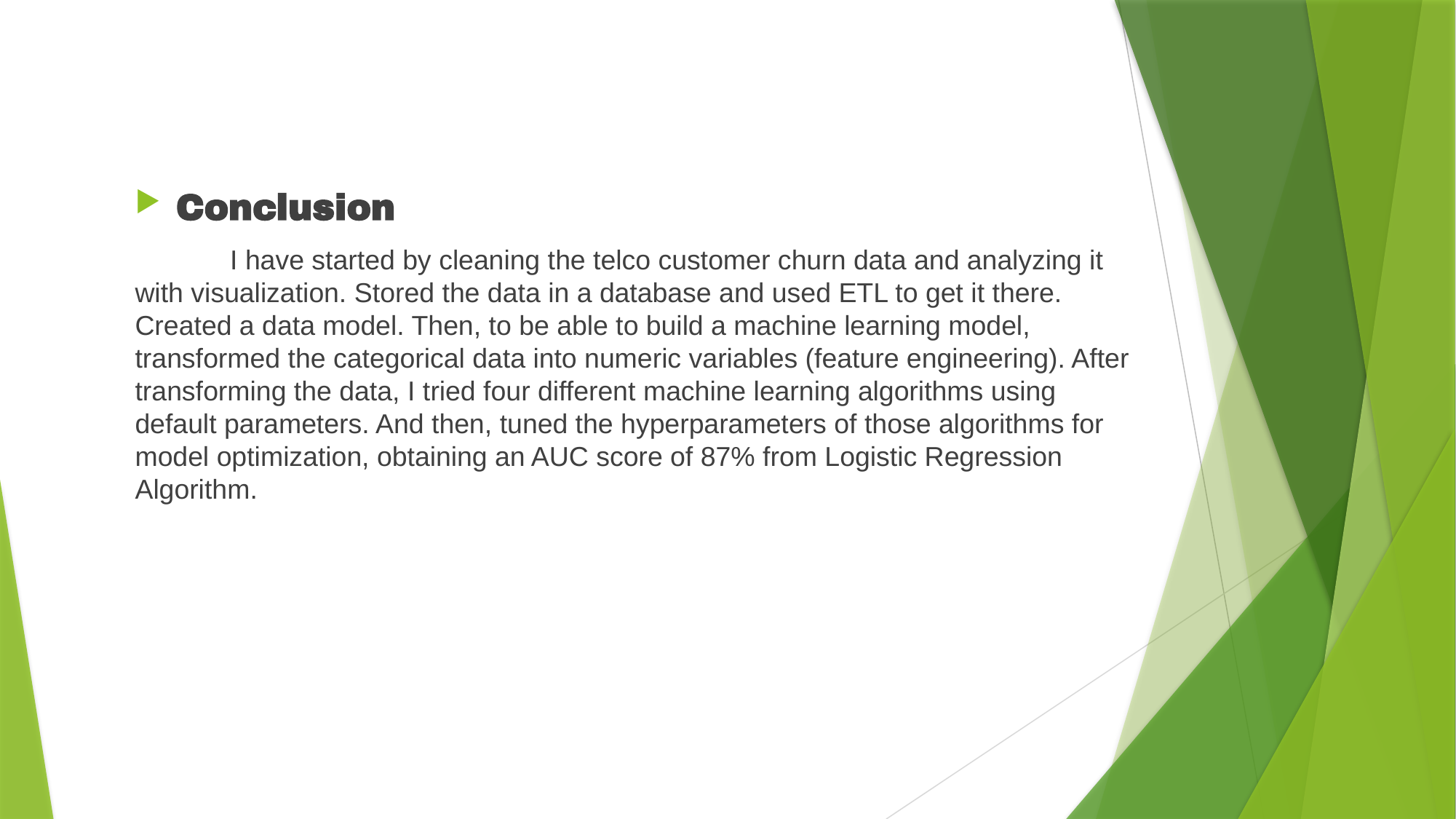

Conclusion
             I have started by cleaning the telco customer churn data and analyzing it with visualization. Stored the data in a database and used ETL to get it there. Created a data model. Then, to be able to build a machine learning model, transformed the categorical data into numeric variables (feature engineering). After transforming the data, I tried four different machine learning algorithms using default parameters. And then, tuned the hyperparameters of those algorithms for model optimization, obtaining an AUC score of 87% from Logistic Regression Algorithm.